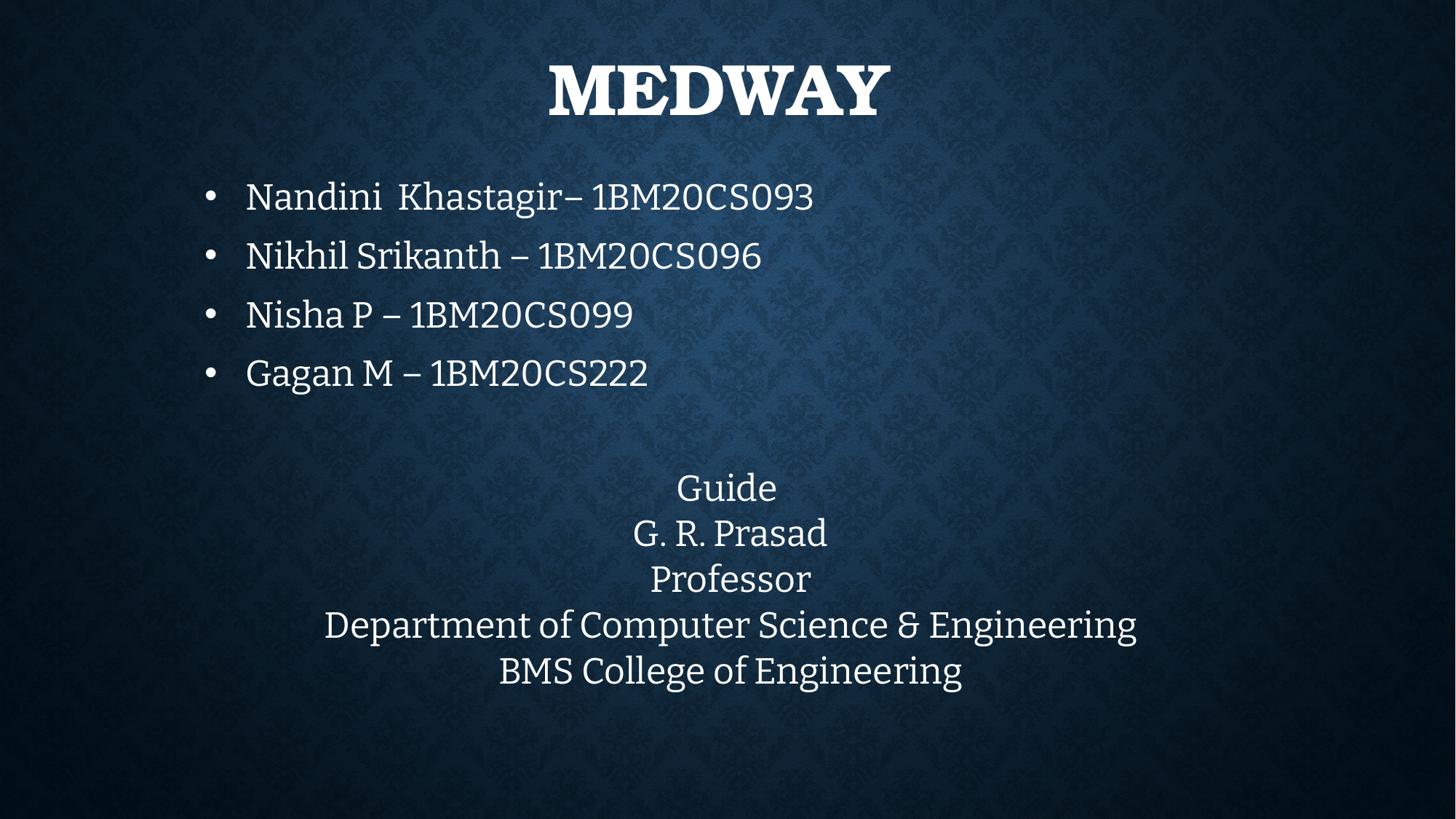

# MedWAY
Nandini  Khastagir– 1BM20CS093
Nikhil Srikanth – 1BM20CS096
Nisha P – 1BM20CS099
Gagan M – 1BM20CS222

Guide
G. R. Prasad
Professor
Department of Computer Science & Engineering
BMS College of Engineering